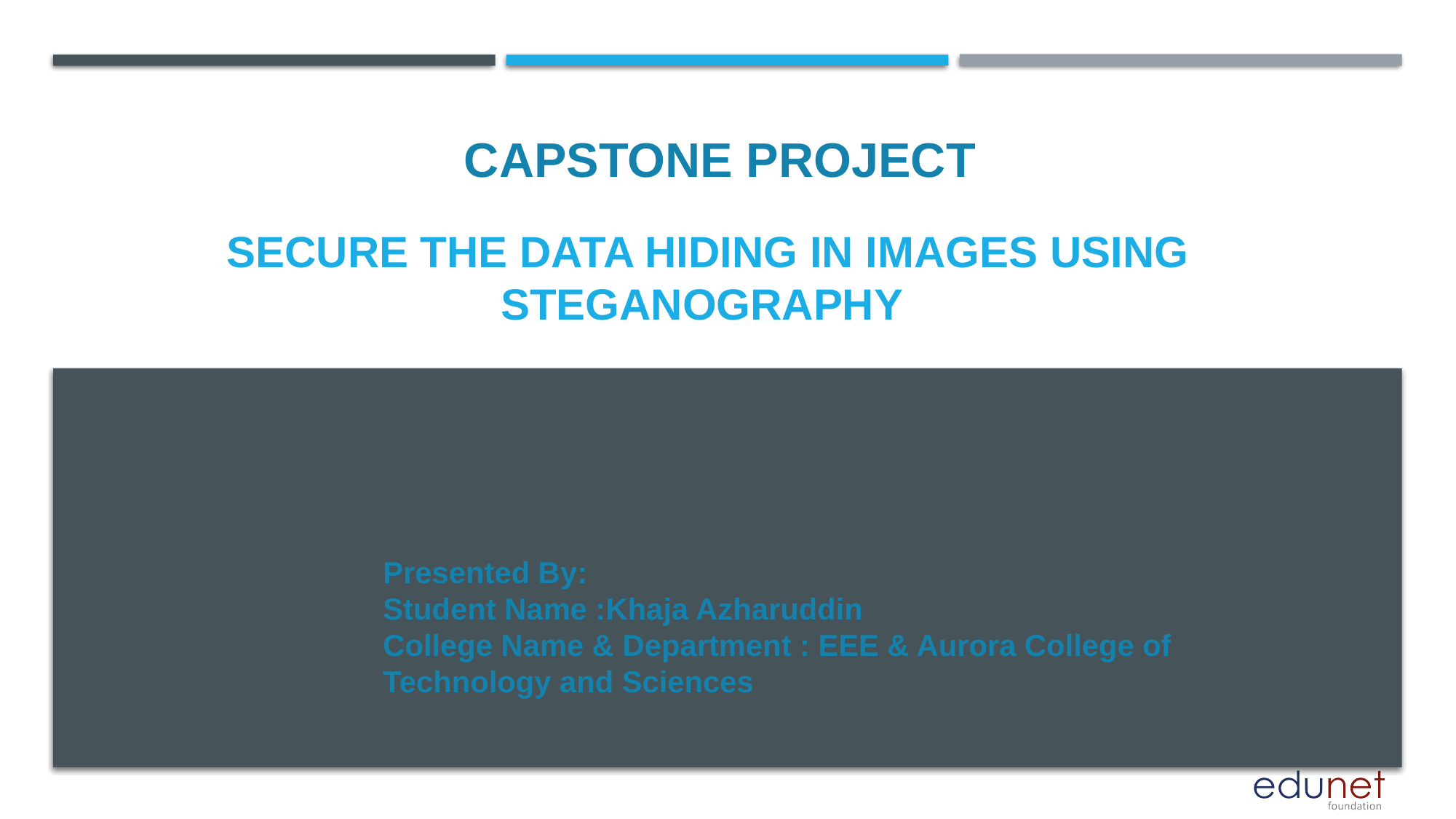

CAPSTONE PROJECT
# Secure the data hiding in images using steganography
Presented By:
Student Name :Khaja Azharuddin
College Name & Department : EEE & Aurora College of Technology and Sciences